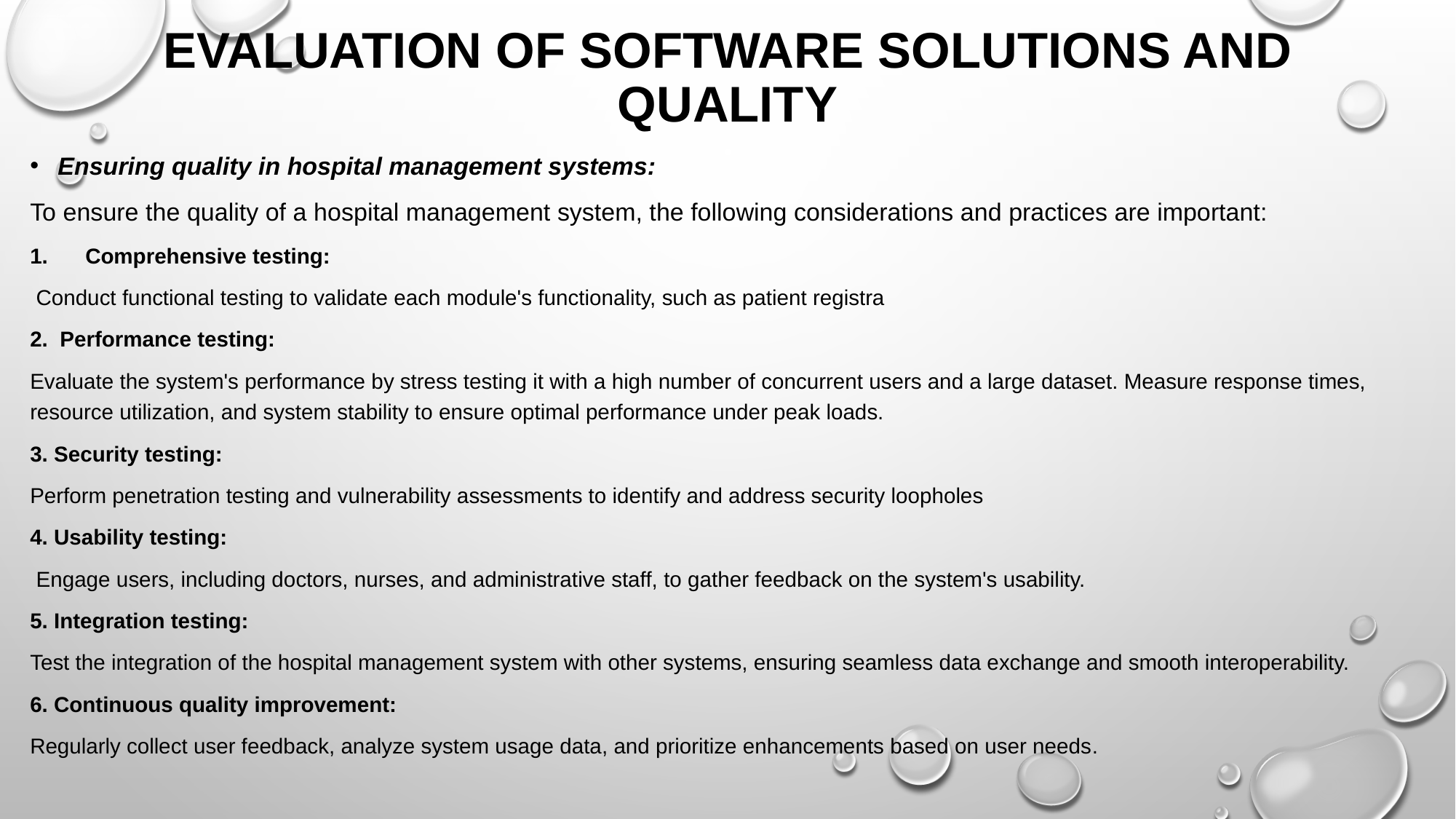

# EVALUATION OF SOFTWARE SOLUTIONS AND QUALITY
Ensuring quality in hospital management systems:
To ensure the quality of a hospital management system, the following considerations and practices are important:
Comprehensive testing:
 Conduct functional testing to validate each module's functionality, such as patient registra
2.  Performance testing:
Evaluate the system's performance by stress testing it with a high number of concurrent users and a large dataset. Measure response times, resource utilization, and system stability to ensure optimal performance under peak loads.
3. Security testing:
Perform penetration testing and vulnerability assessments to identify and address security loopholes
4. Usability testing:
 Engage users, including doctors, nurses, and administrative staff, to gather feedback on the system's usability.
5. Integration testing:
Test the integration of the hospital management system with other systems, ensuring seamless data exchange and smooth interoperability.
6. Continuous quality improvement:
Regularly collect user feedback, analyze system usage data, and prioritize enhancements based on user needs.